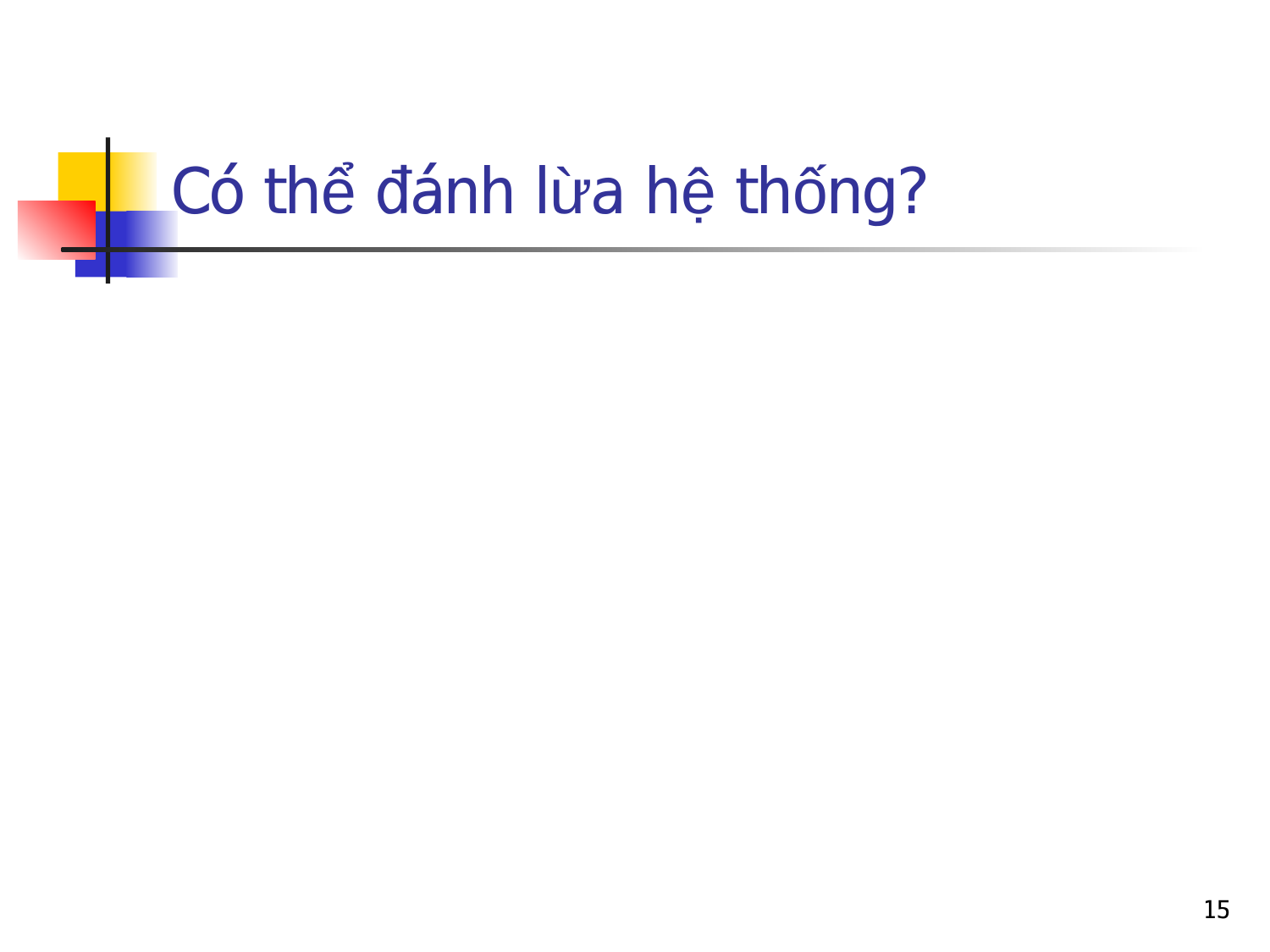

# Có thể đánh lừa hệ thống?

15